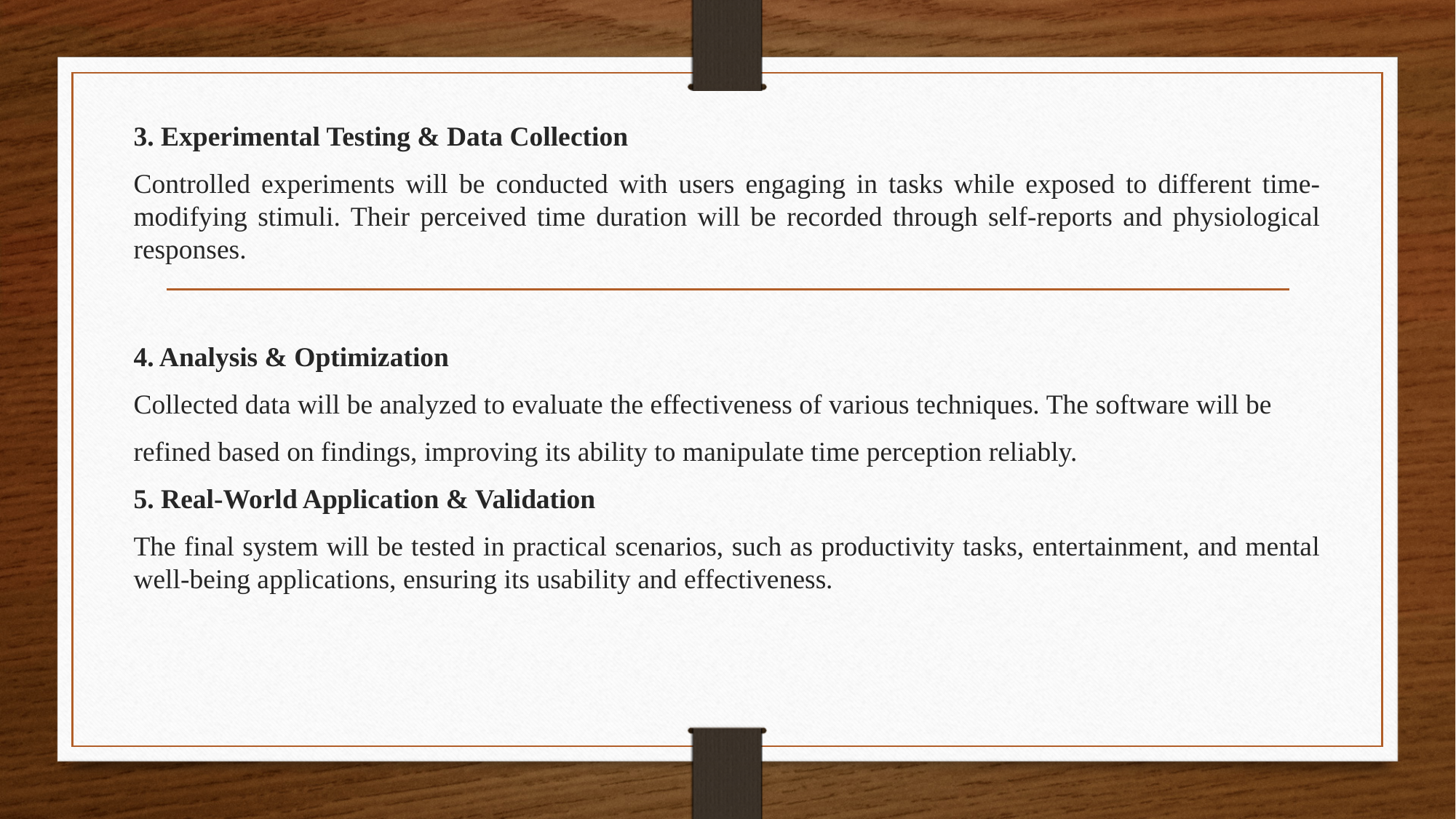

3. Experimental Testing & Data Collection
Controlled experiments will be conducted with users engaging in tasks while exposed to different time-modifying stimuli. Their perceived time duration will be recorded through self-reports and physiological responses.

4. Analysis & Optimization
Collected data will be analyzed to evaluate the effectiveness of various techniques. The software will be
refined based on findings, improving its ability to manipulate time perception reliably.
5. Real-World Application & Validation
The final system will be tested in practical scenarios, such as productivity tasks, entertainment, and mental well-being applications, ensuring its usability and effectiveness.